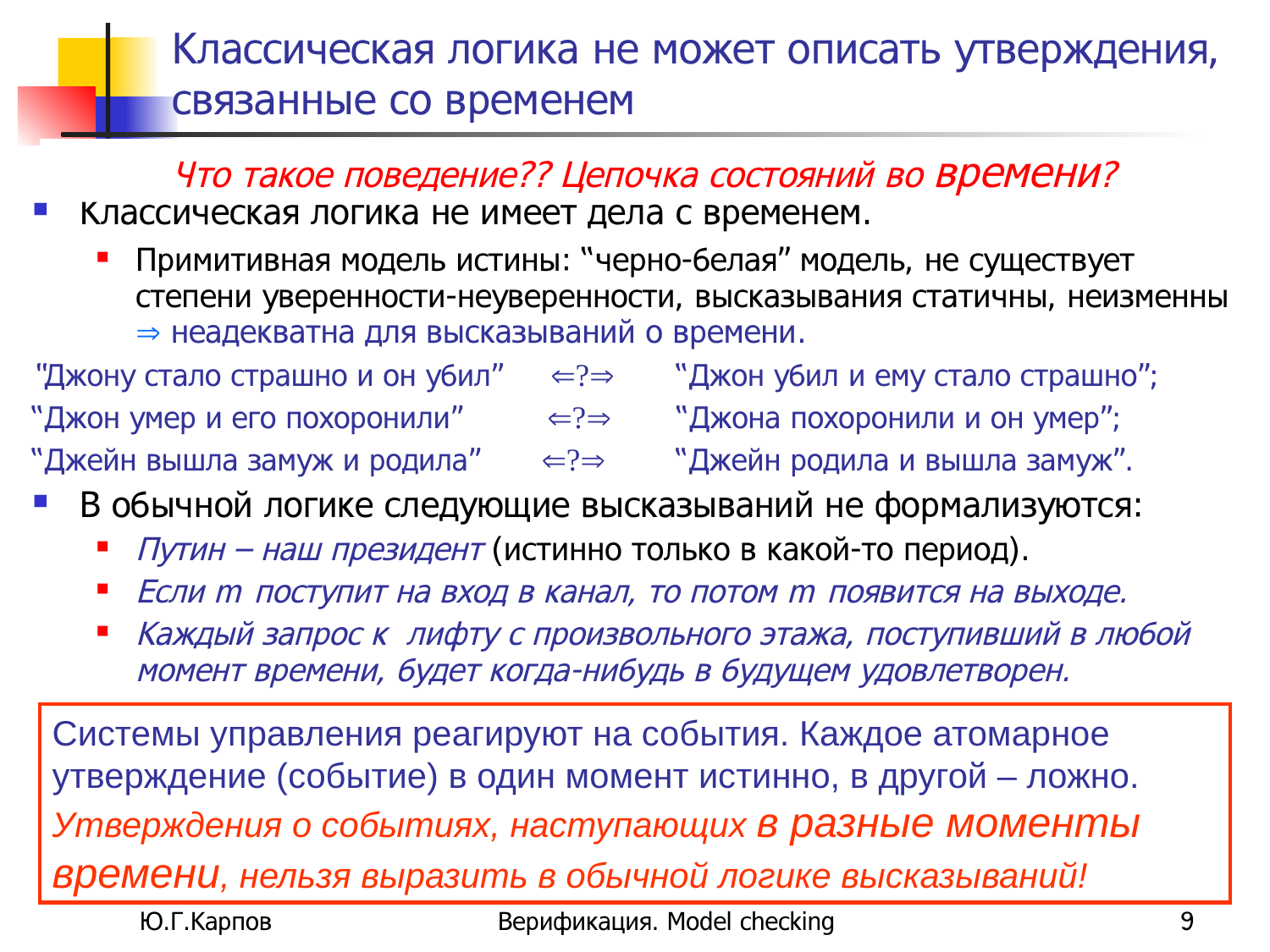

# Классическая логика не может описать утверждения, связанные со временем
Что такое поведение?? Цепочка состояний во времени?
Классическая логика не имеет дела с временем.
Примитивная модель истины: “черно-белая” модель, не существует степени уверенности-неуверенности, высказывания статичны, неизменны ⇒ неадекватна для высказываний о времени.
“Джону стало страшно и он убил”     ⇐?⇒	 “Джон убил и ему стало страшно”;
“Джон умер и его похоронили”         ⇐?⇒	 “Джона похоронили и он умер”;
“Джейн вышла замуж и родила” 	⇐?⇒ 	 “Джейн родила и вышла замуж”.
В обычной логике следующие высказываний не формализуются:
Путин – наш президент (истинно только в какой-то период).
Если m поступит на вход в канал, то потом m появится на выходе.
Каждый запрос к  лифту c произвольного этажа, поступивший в любой момент времени, будет когда-нибудь в будущем удовлетворен.
Системы управления реагируют на события. Каждое атомарное утверждение (событие) в один момент истинно, в другой – ложно.
Утверждения о событиях, наступающих в разные моменты времени, нельзя выразить в обычной логике высказываний!
Ю.Г.Карпов
Верификация. Model checking
9